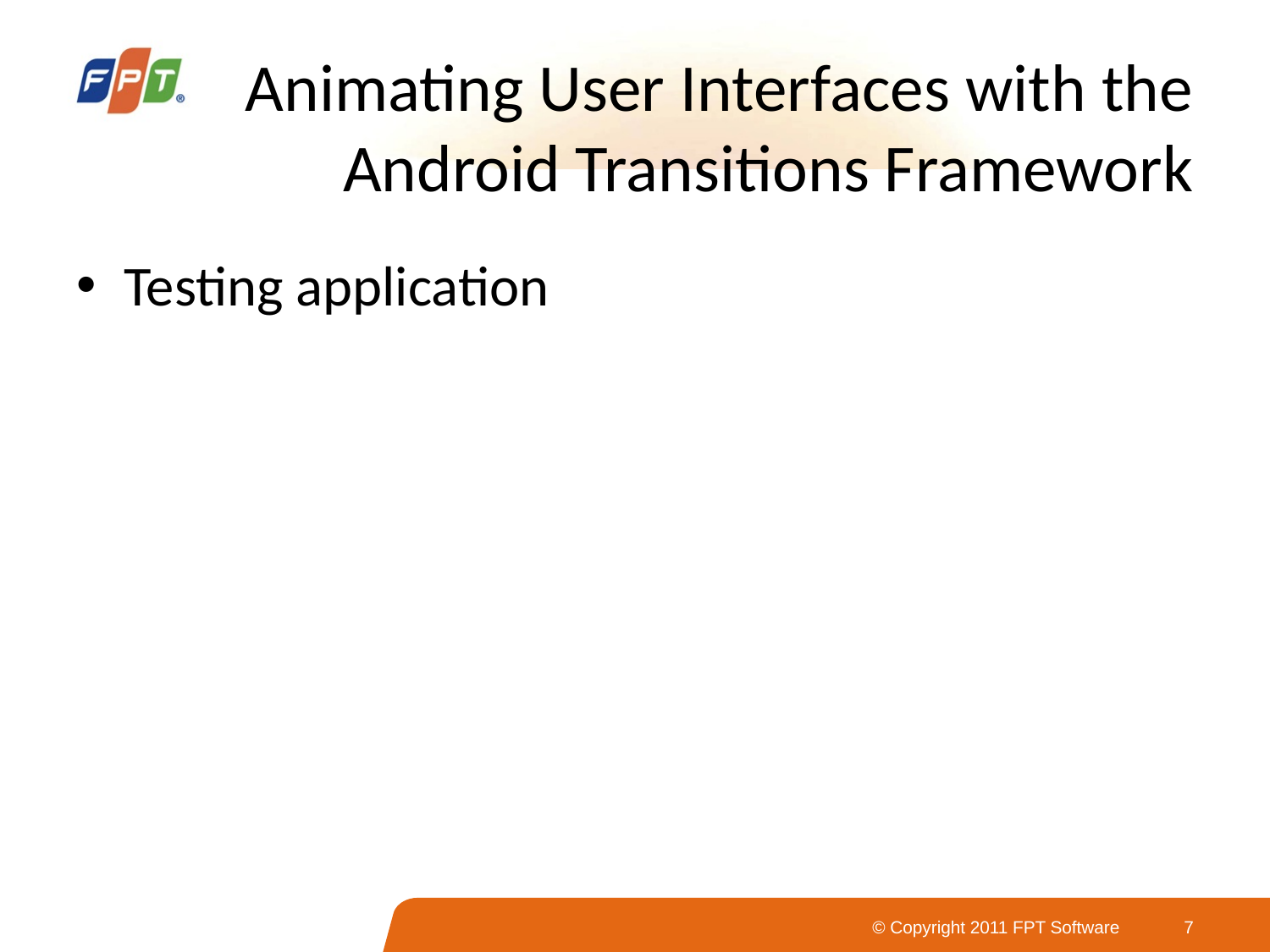

# Animating User Interfaces with the Android Transitions Framework
Testing application